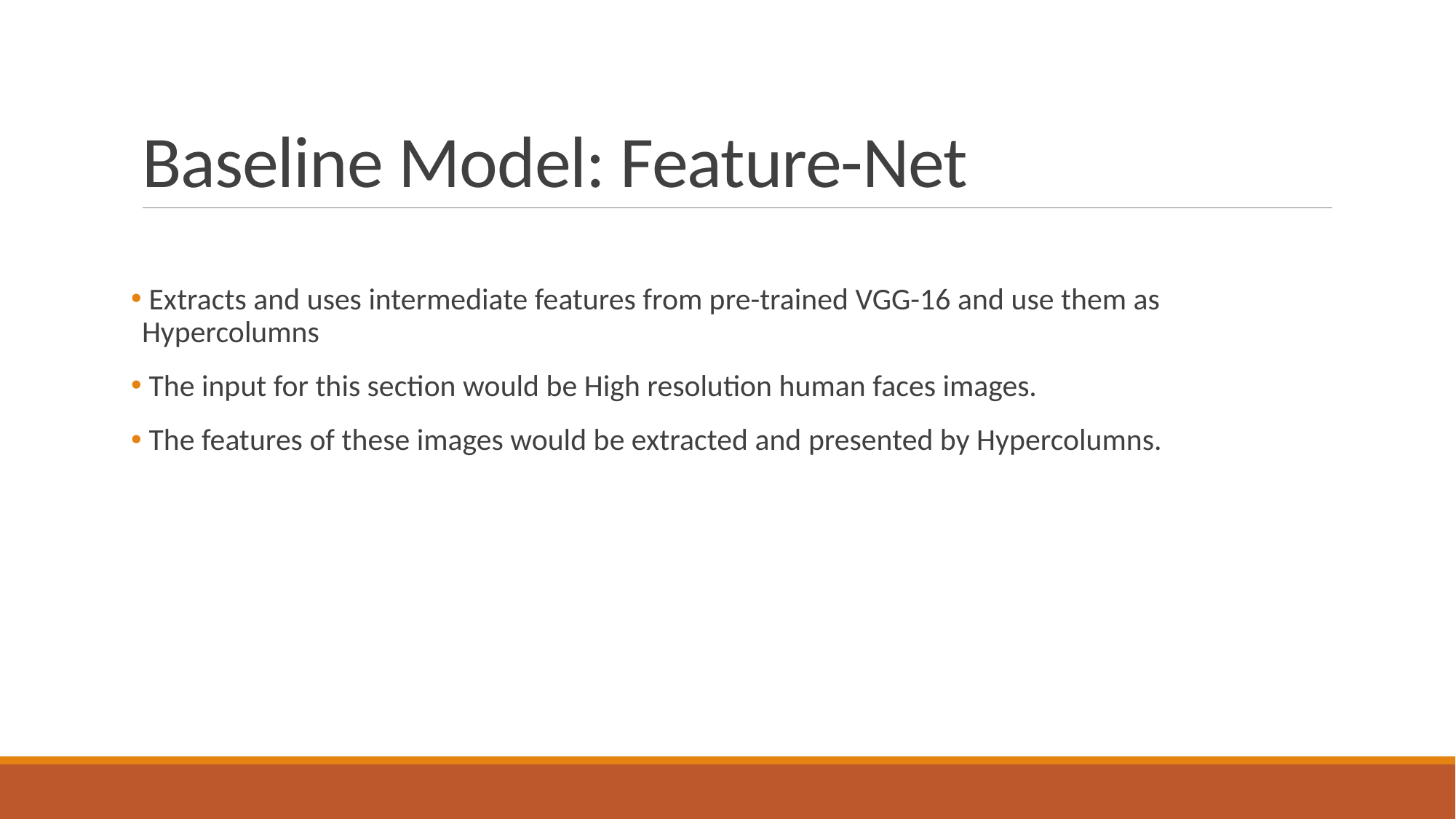

# Baseline Model: Feature-Net

 Extracts and uses intermediate features from pre-trained VGG-16 and use them as     Hypercolumns
 The input for this section would be High resolution human faces images.
 The features of these images would be extracted and presented by Hypercolumns.